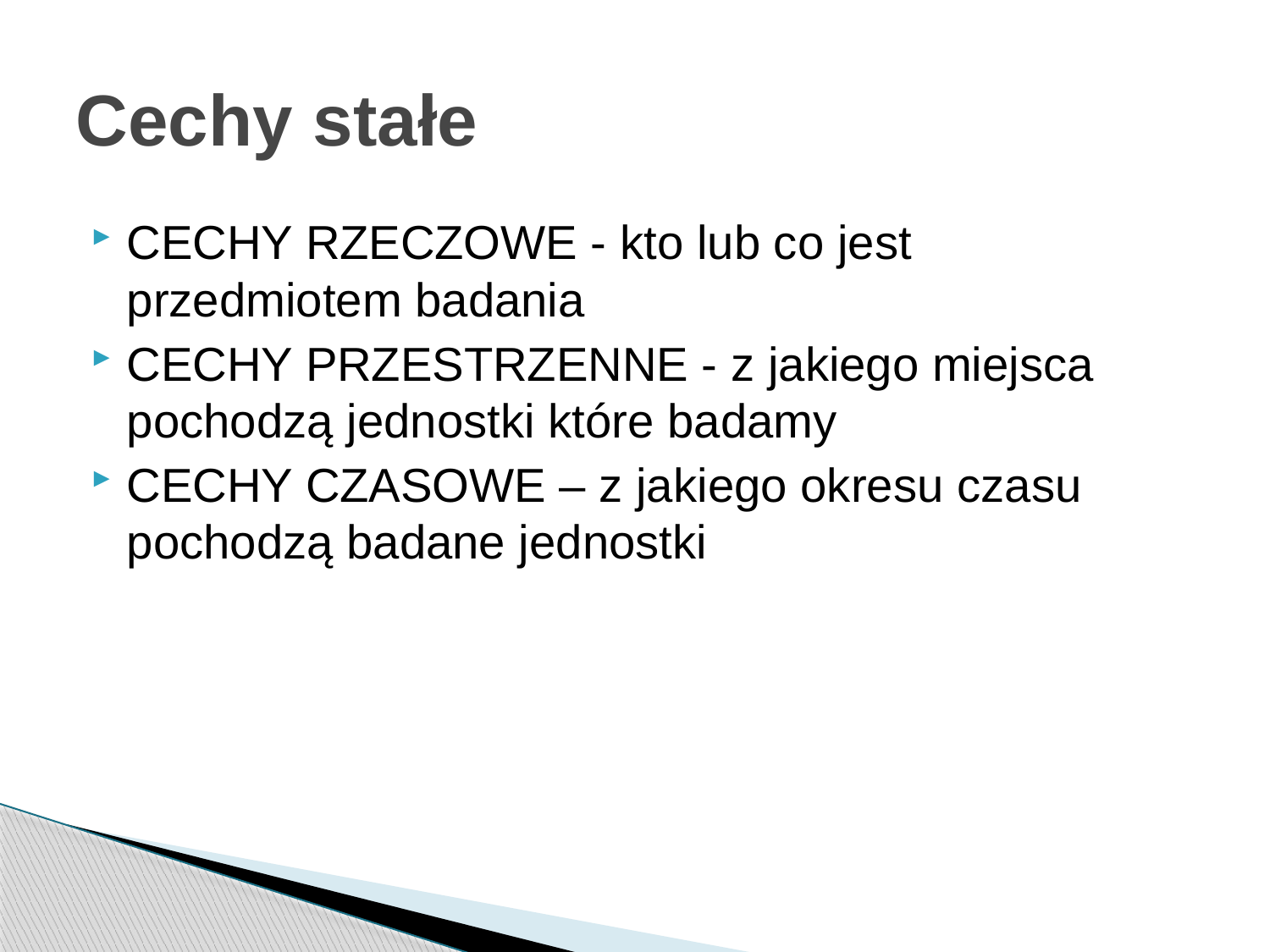

# Cechy stałe
CECHY RZECZOWE - kto lub co jest przedmiotem badania
CECHY PRZESTRZENNE - z jakiego miejsca pochodzą jednostki które badamy
CECHY CZASOWE – z jakiego okresu czasu pochodzą badane jednostki